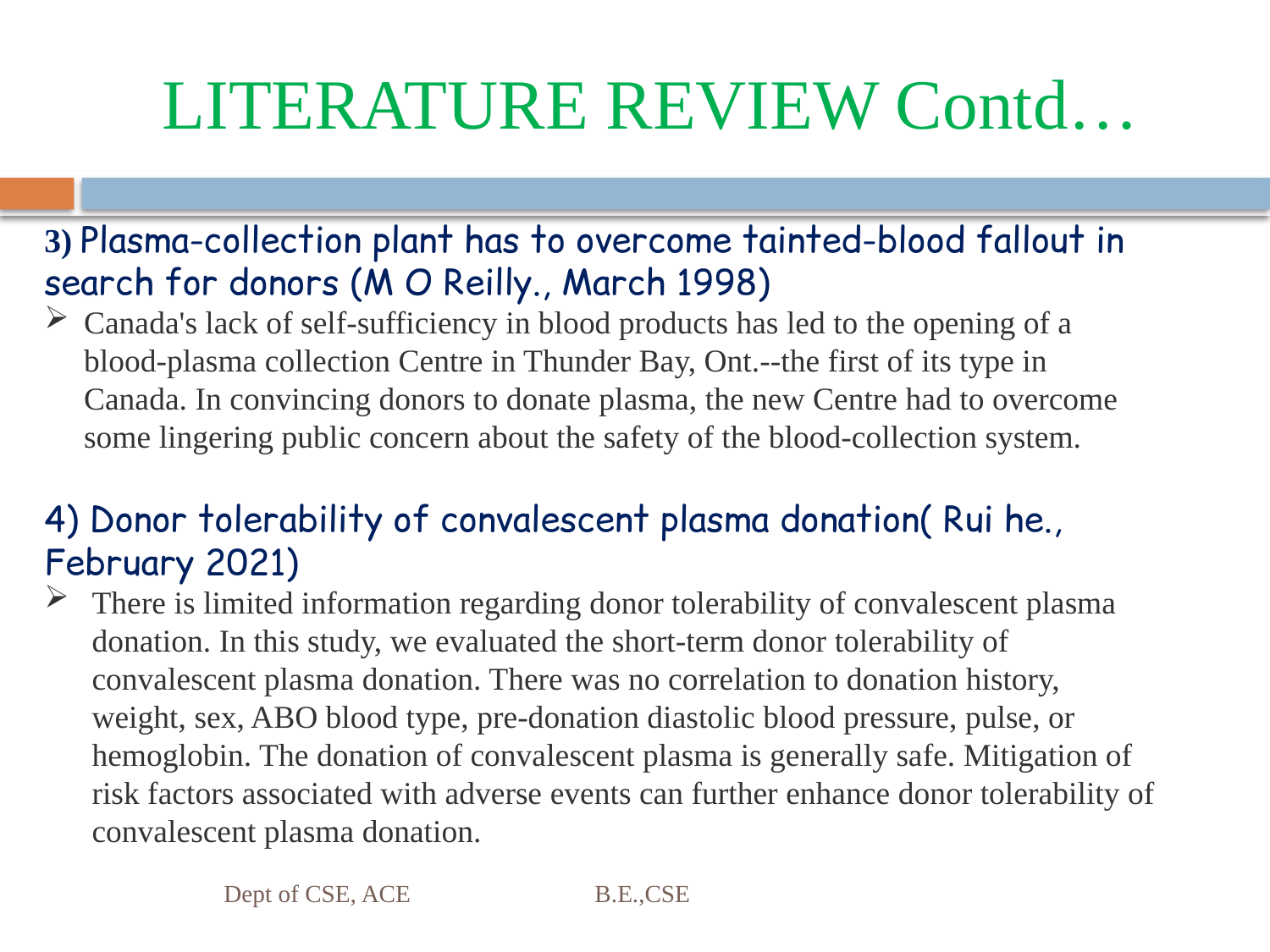

# LITERATURE REVIEW Contd…
3) Plasma-collection plant has to overcome tainted-blood fallout in search for donors (M O Reilly., March 1998)
Canada's lack of self-sufficiency in blood products has led to the opening of a blood-plasma collection Centre in Thunder Bay, Ont.--the first of its type in Canada. In convincing donors to donate plasma, the new Centre had to overcome some lingering public concern about the safety of the blood-collection system.

4) Donor tolerability of convalescent plasma donation( Rui he., February 2021)
There is limited information regarding donor tolerability of convalescent plasma donation. In this study, we evaluated the short-term donor tolerability of convalescent plasma donation. There was no correlation to donation history, weight, sex, ABO blood type, pre-donation diastolic blood pressure, pulse, or hemoglobin. The donation of convalescent plasma is generally safe. Mitigation of risk factors associated with adverse events can further enhance donor tolerability of convalescent plasma donation.

Dept of CSE, ACE                              B.E.,CSE